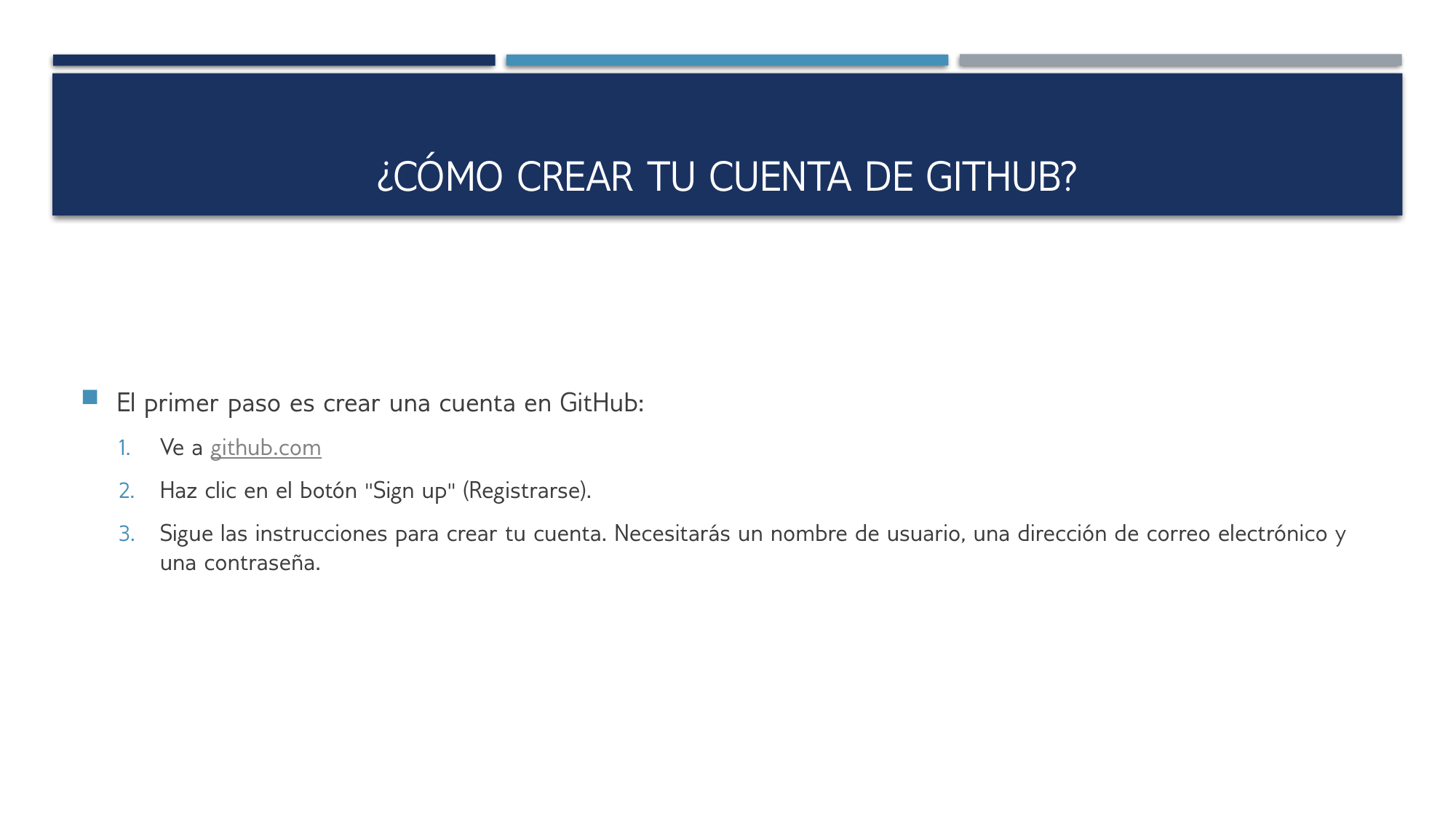

# ¿Cómo crear tu cuenta de GitHub?
El primer paso es crear una cuenta en GitHub:
Ve a github.com
Haz clic en el botón "Sign up" (Registrarse).
Sigue las instrucciones para crear tu cuenta. Necesitarás un nombre de usuario, una dirección de correo electrónico y una contraseña.